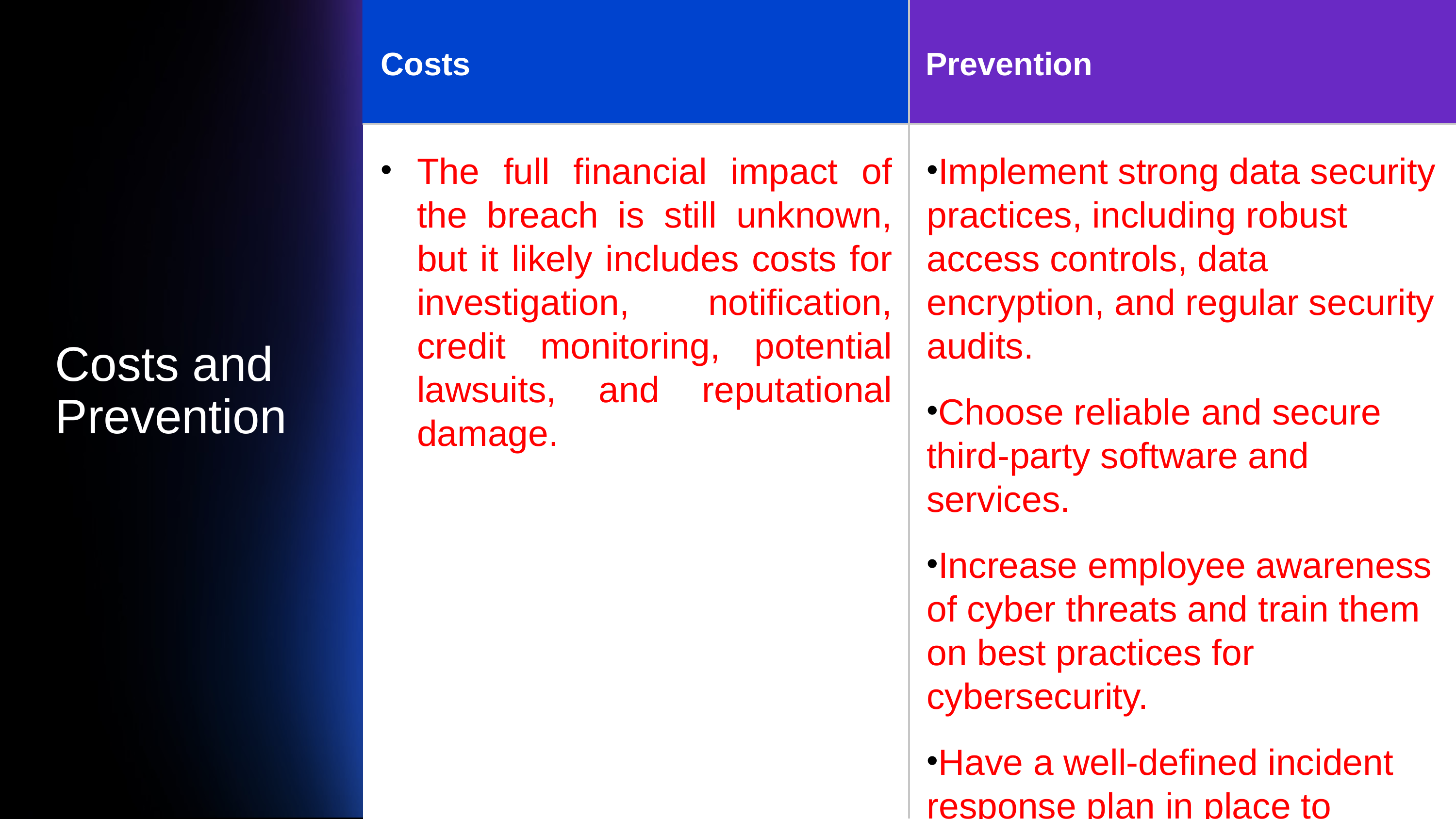

Costs
Prevention
The full financial impact of the breach is still unknown, but it likely includes costs for investigation, notification, credit monitoring, potential lawsuits, and reputational damage.
Implement strong data security practices, including robust access controls, data encryption, and regular security audits.
Choose reliable and secure third-party software and services.
Increase employee awareness of cyber threats and train them on best practices for cybersecurity.
Have a well-defined incident response plan in place to mitigate the impact of future breaches.

# Costs and Prevention